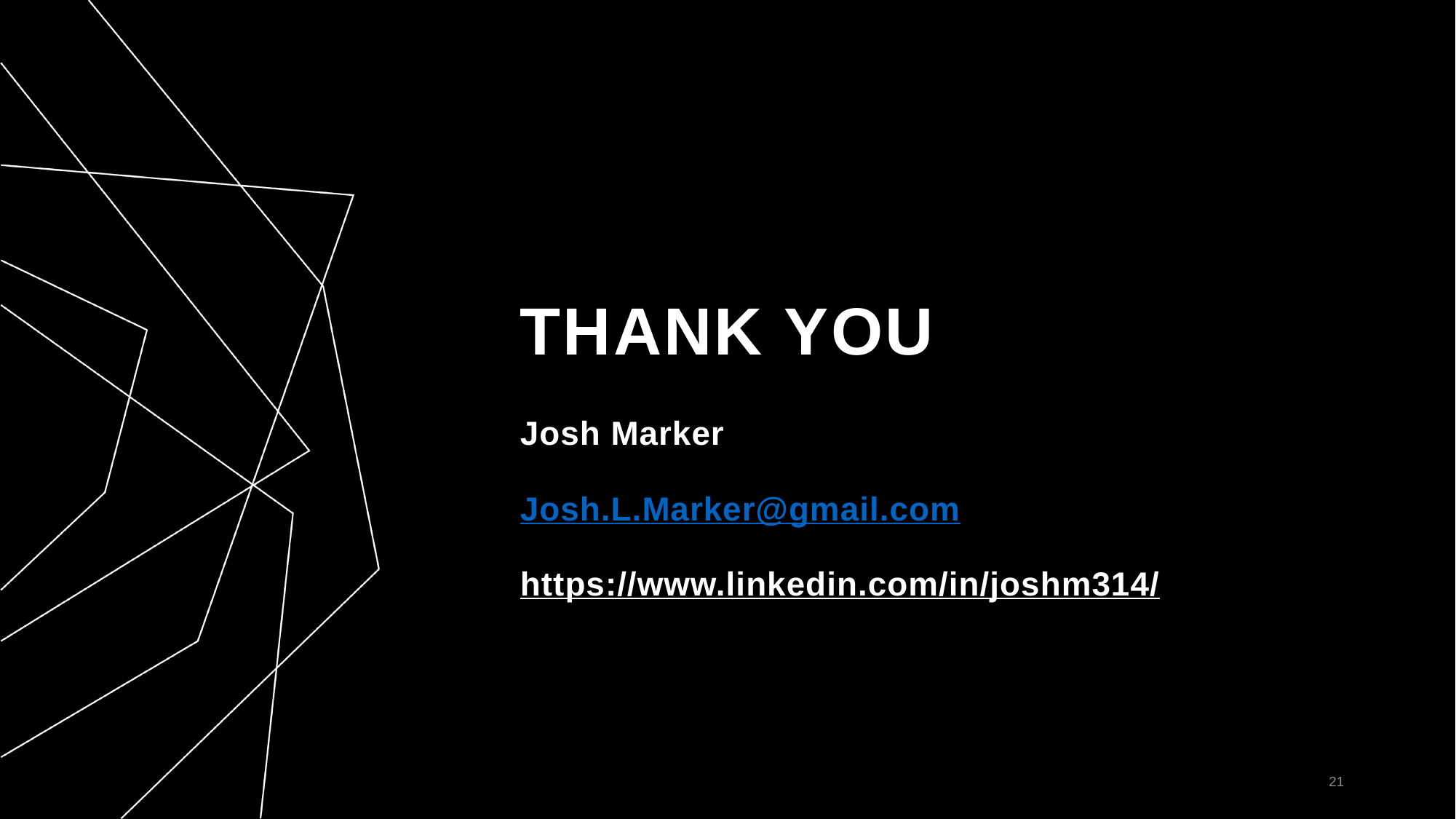

# THANK YOU
Josh Marker
Josh.L.Marker@gmail.com
https://www.linkedin.com/in/joshm314/

21